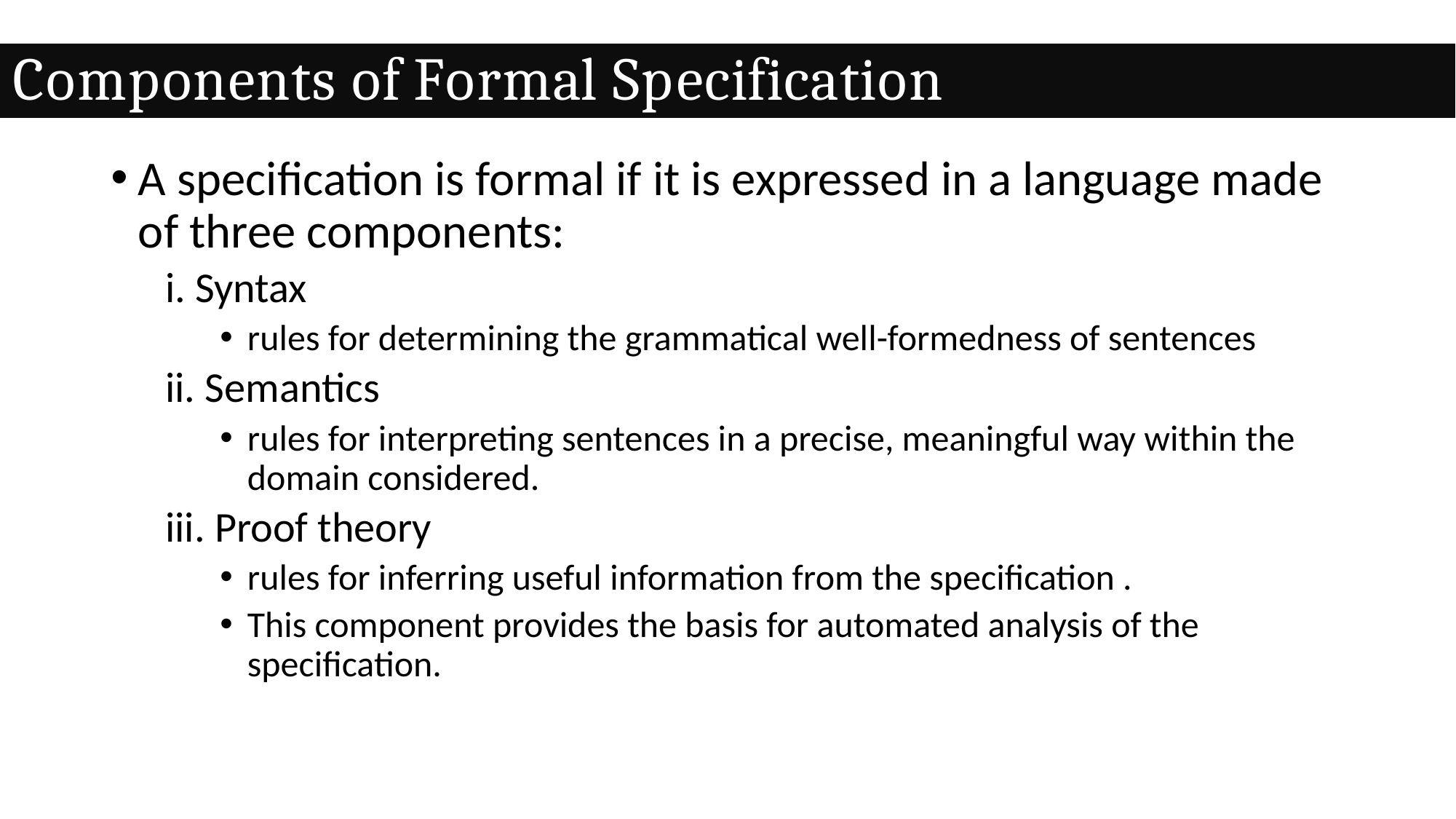

Components of Formal Specification
A specification is formal if it is expressed in a language made of three components:
i. Syntax
rules for determining the grammatical well-formedness of sentences
ii. Semantics
rules for interpreting sentences in a precise, meaningful way within the domain considered.
iii. Proof theory
rules for inferring useful information from the specification .
This component provides the basis for automated analysis of the specification.